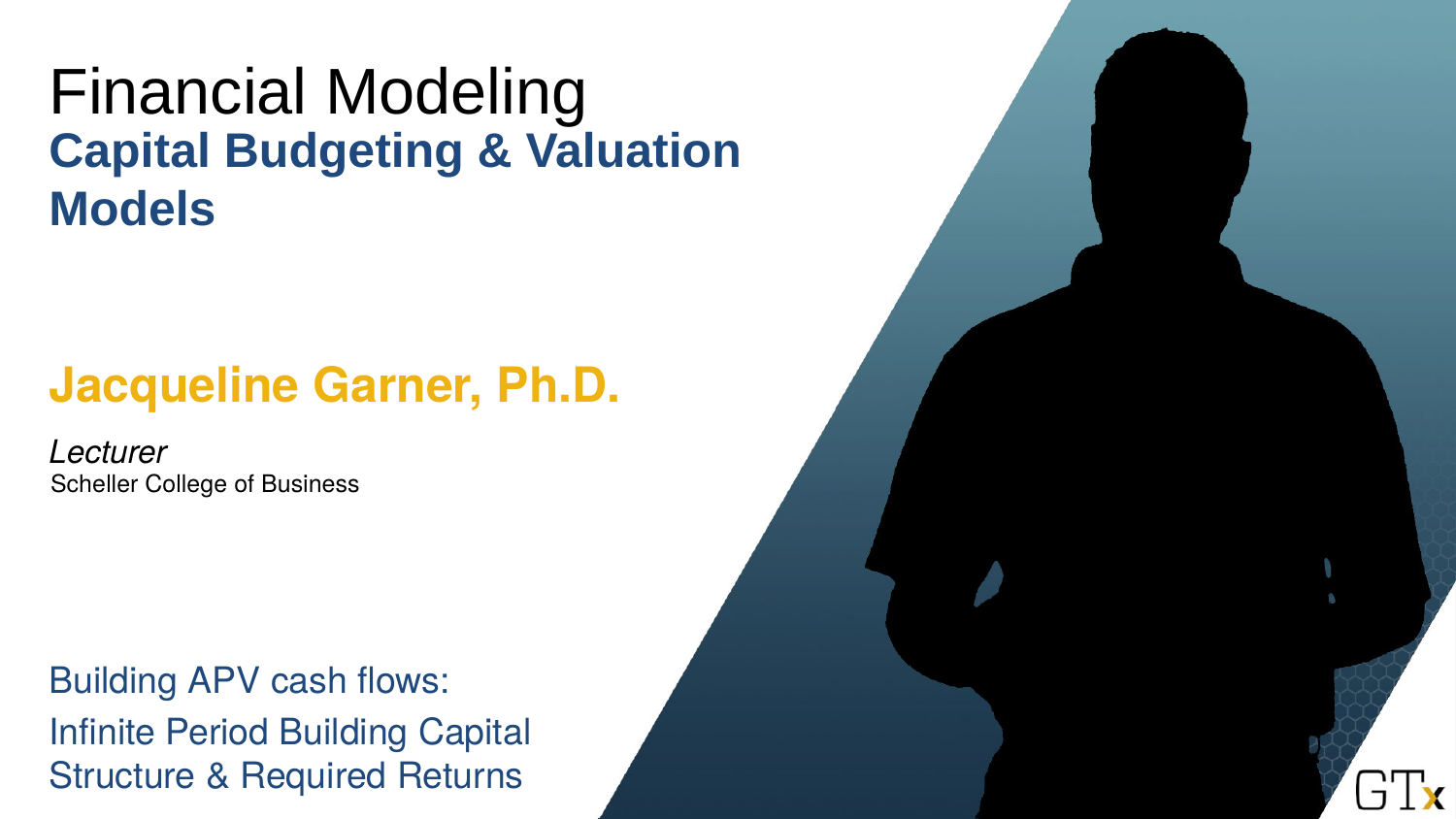

# Financial Modeling
Capital Budgeting & Valuation Models
Jacqueline Garner, Ph.D.
Lecturer
Scheller College of Business
Building APV cash flows:
Infinite Period Building Capital Structure & Required Returns